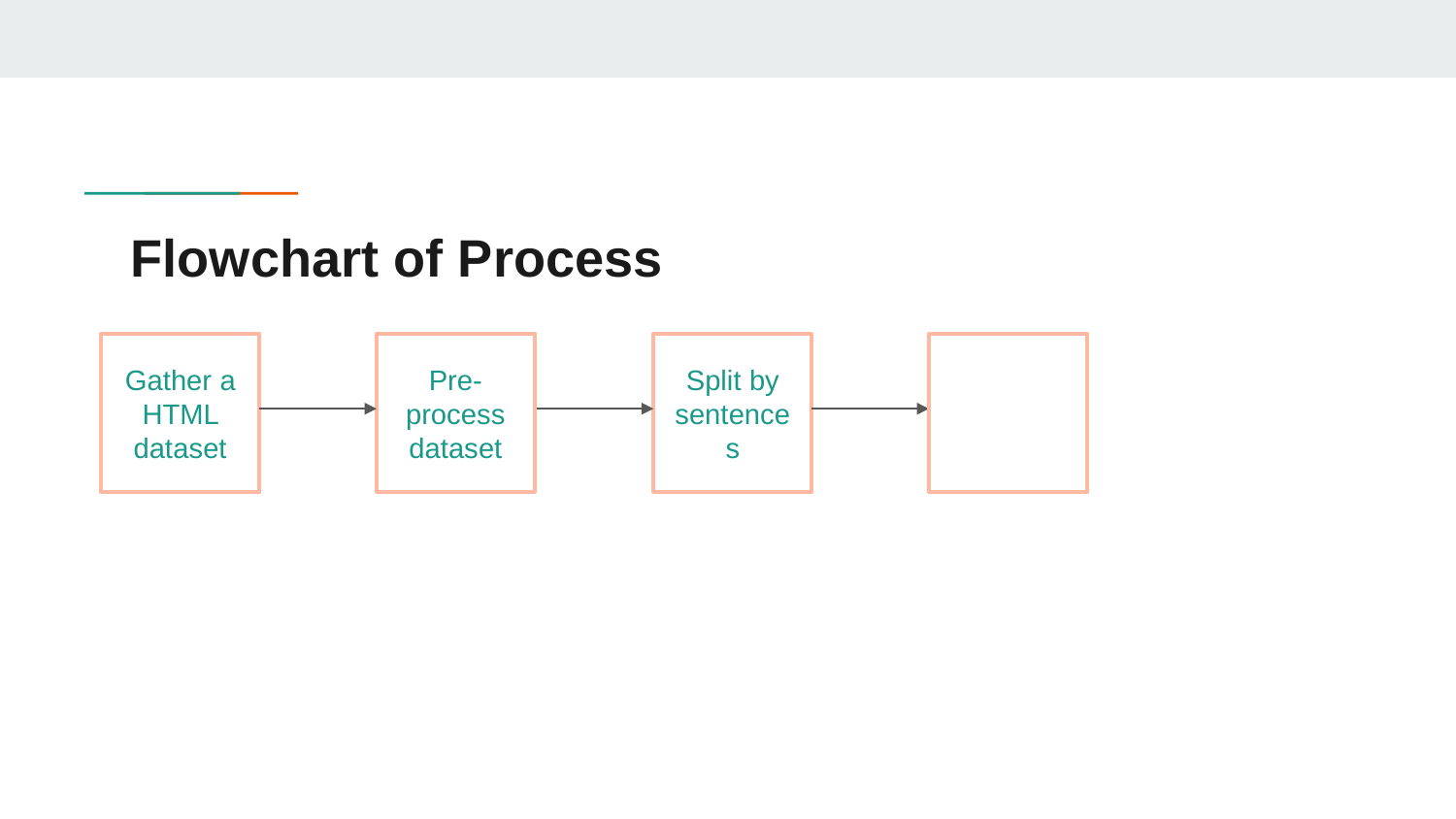

# Flowchart of Process
Gather a HTML dataset
Pre-process dataset
Split by sentences